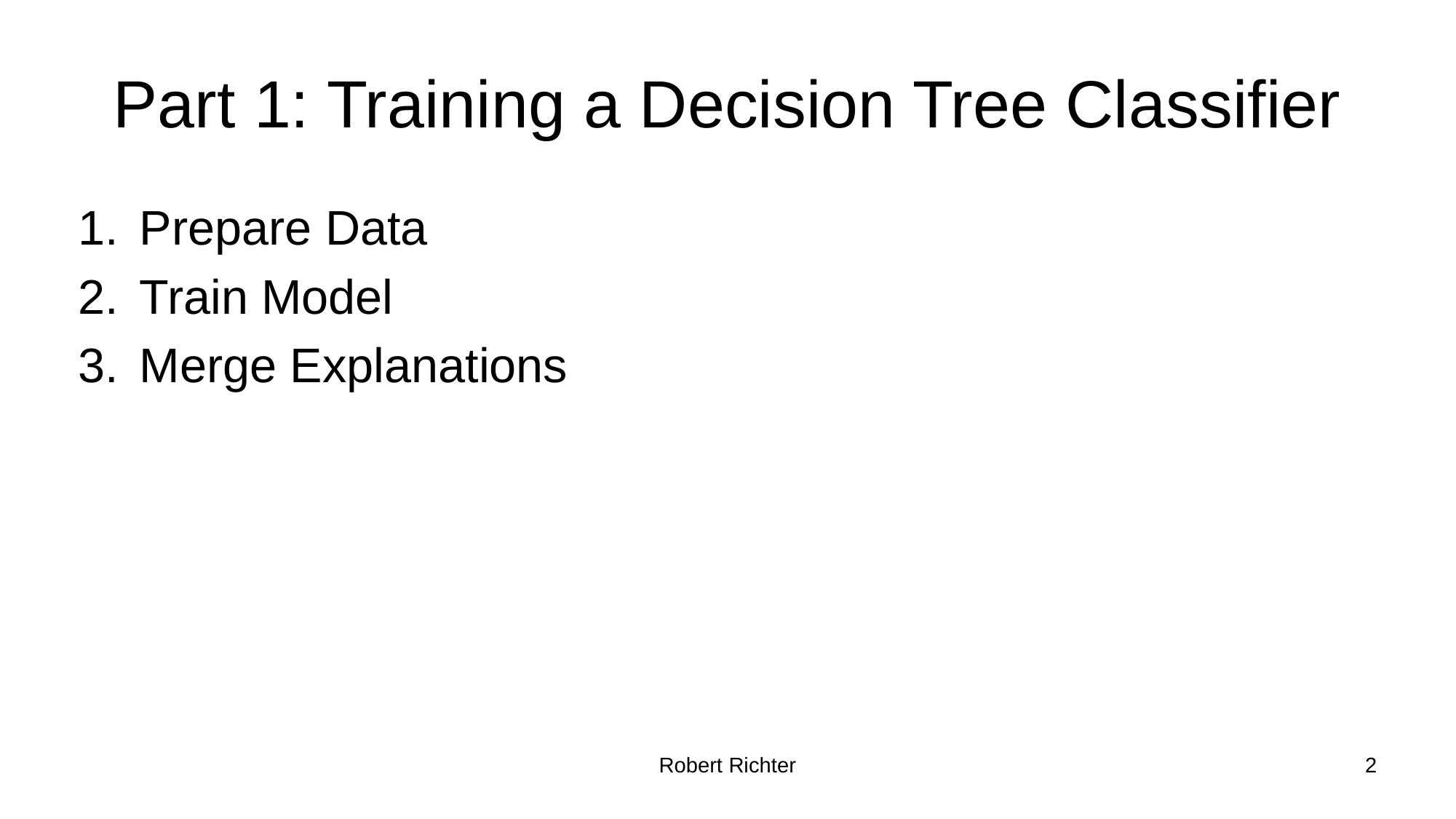

# Part 1: Training a Decision Tree Classifier
Prepare Data
Train Model
Merge Explanations
Robert Richter
2